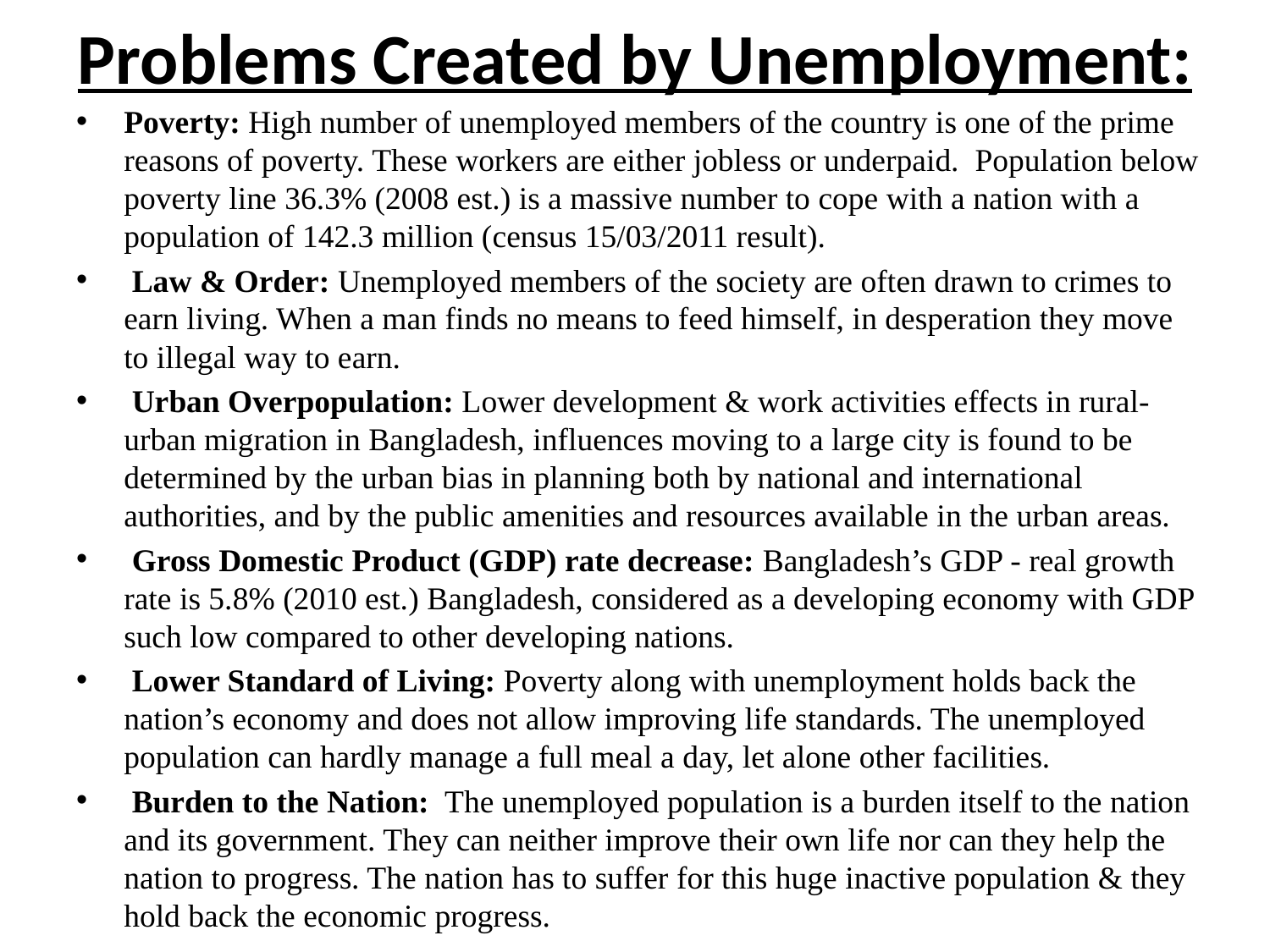

# Problems Created by Unemployment:
Poverty: High number of unemployed members of the country is one of the prime reasons of poverty. These workers are either jobless or underpaid.  Population below poverty line 36.3% (2008 est.) is a massive number to cope with a nation with a population of 142.3 million (census 15/03/2011 result).
 Law & Order: Unemployed members of the society are often drawn to crimes to earn living. When a man finds no means to feed himself, in desperation they move to illegal way to earn.
 Urban Overpopulation: Lower development & work activities effects in rural-urban migration in Bangladesh, influences moving to a large city is found to be determined by the urban bias in planning both by national and international authorities, and by the public amenities and resources available in the urban areas.
 Gross Domestic Product (GDP) rate decrease: Bangladesh’s GDP - real growth rate is 5.8% (2010 est.) Bangladesh, considered as a developing economy with GDP such low compared to other developing nations.
 Lower Standard of Living: Poverty along with unemployment holds back the nation’s economy and does not allow improving life standards. The unemployed population can hardly manage a full meal a day, let alone other facilities.
 Burden to the Nation:  The unemployed population is a burden itself to the nation and its government. They can neither improve their own life nor can they help the nation to progress. The nation has to suffer for this huge inactive population & they hold back the economic progress.